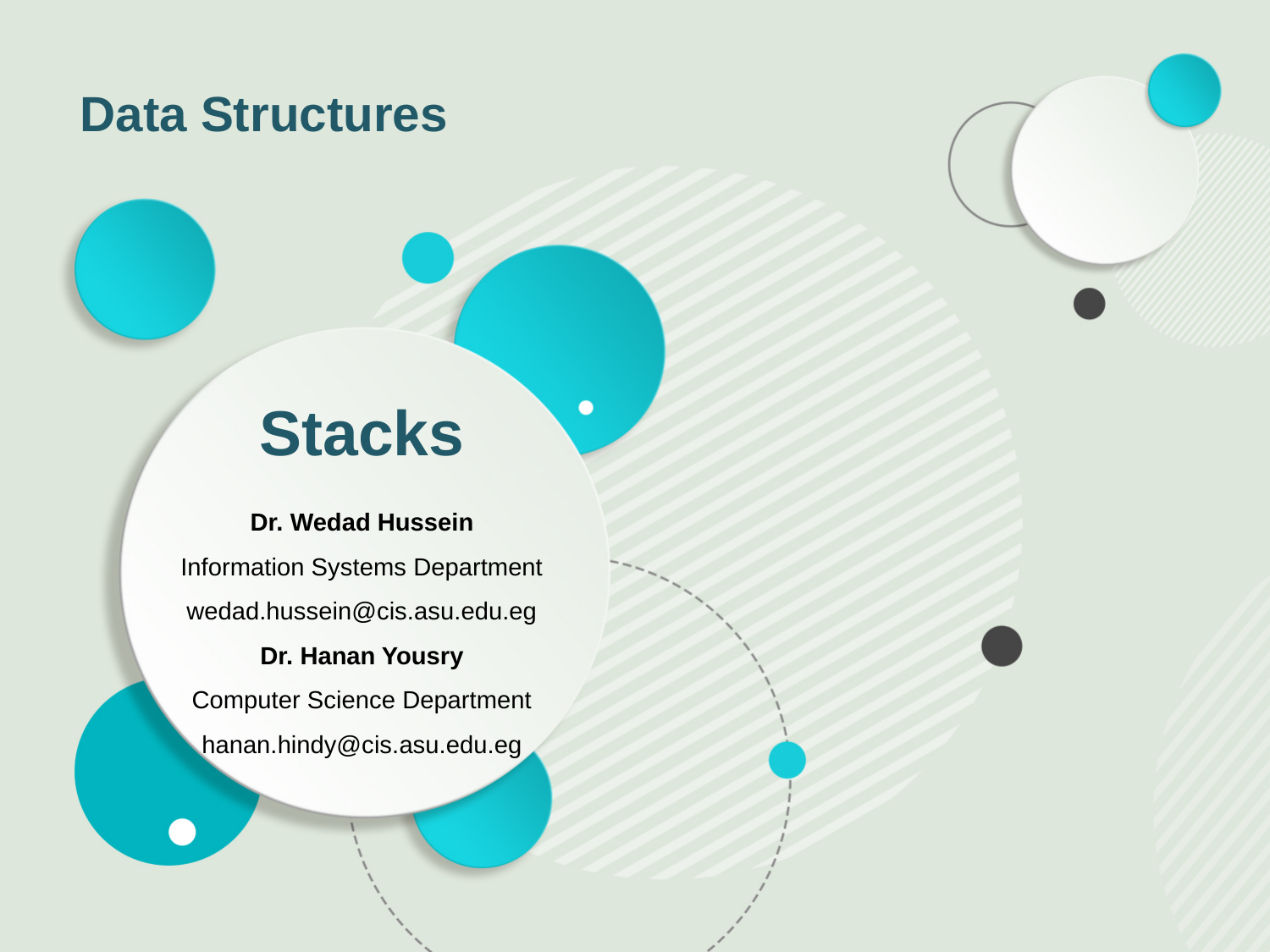

Data Structures
Stacks
Dr. Wedad Hussein
Information Systems Department
wedad.hussein@cis.asu.edu.eg
Dr. Hanan Yousry
Computer Science Department
hanan.hindy@cis.asu.edu.eg